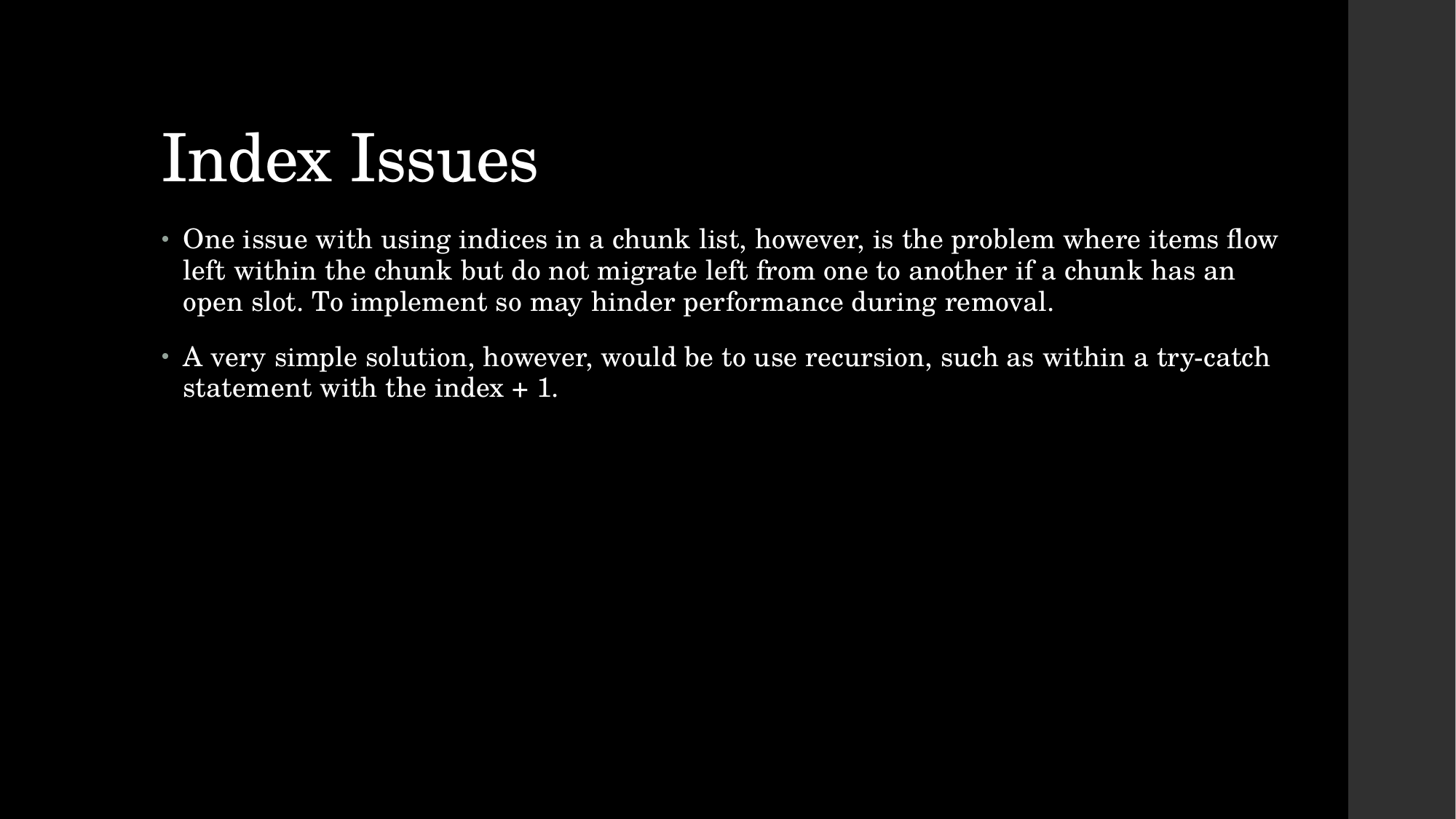

# Index Issues
One issue with using indices in a chunk list, however, is the problem where items flow left within the chunk but do not migrate left from one to another if a chunk has an open slot. To implement so may hinder performance during removal.
A very simple solution, however, would be to use recursion, such as within a try-catch statement with the index + 1.